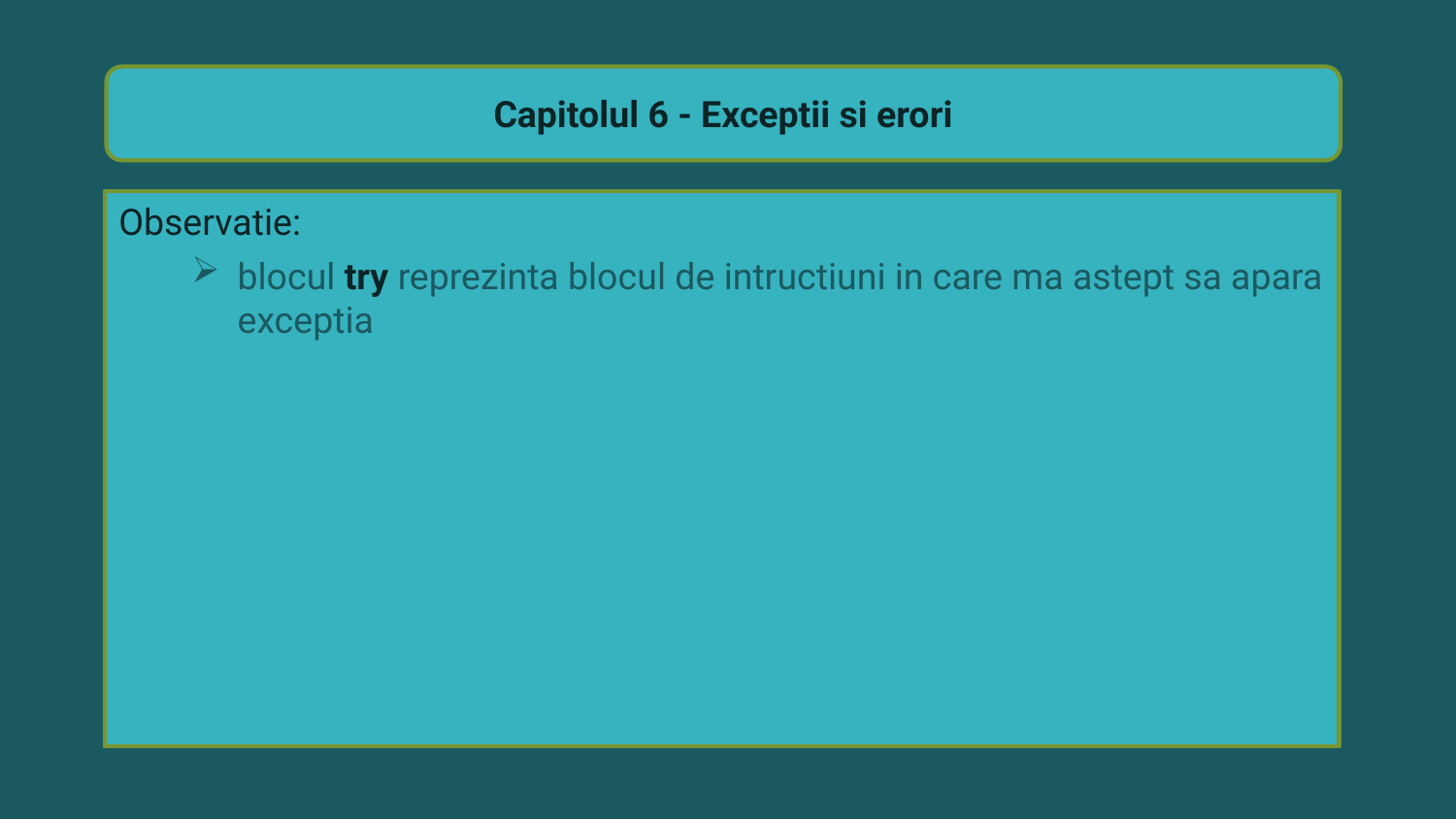

Capitolul 6 - Exceptii si erori
Observatie:
blocul try reprezinta blocul de intructiuni in care ma astept sa apara exceptia